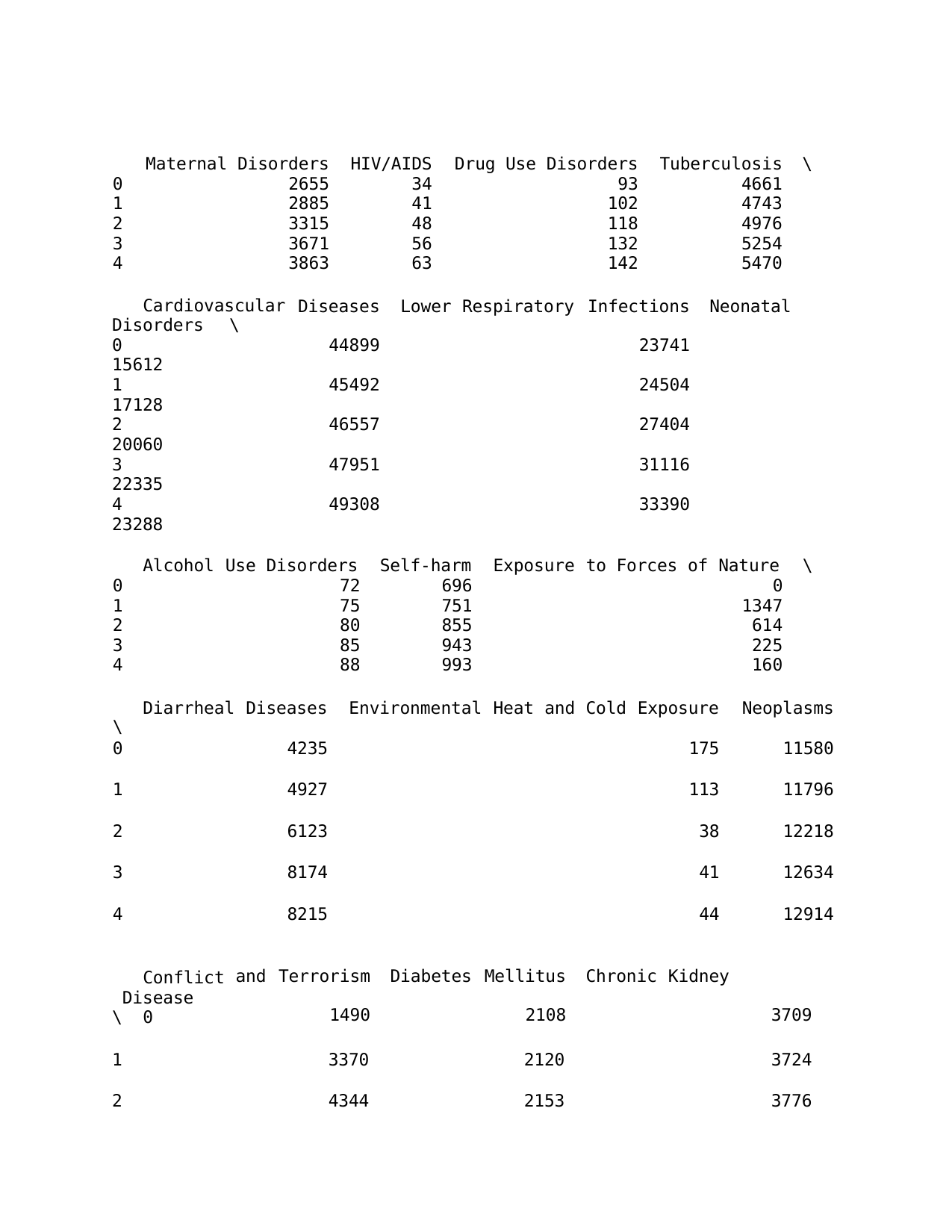

|  | Maternal Disorders | HIV/AIDS | Drug Use Disorders | Tuberculosis | \ |
| --- | --- | --- | --- | --- | --- |
| 0 | 2655 | 34 | 93 | 4661 |  |
| 1 | 2885 | 41 | 102 | 4743 |  |
| 2 | 3315 | 48 | 118 | 4976 |  |
| 3 | 3671 | 56 | 132 | 5254 |  |
| 4 | 3863 | 63 | 142 | 5470 |  |
| Cardiovascular Disorders \ |  |  | Diseases | Lower | Respiratory |  | Infections | Neonatal |  |
| --- | --- | --- | --- | --- | --- | --- | --- | --- | --- |
| 0 |  |  | 44899 |  |  |  | 23741 |  |  |
| 15612 |  |  |  |  |  |  |  |  |  |
| 1 |  |  | 45492 |  |  |  | 24504 |  |  |
| 17128 |  |  |  |  |  |  |  |  |  |
| 2 |  |  | 46557 |  |  |  | 27404 |  |  |
| 20060 |  |  |  |  |  |  |  |  |  |
| 3 |  |  | 47951 |  |  |  | 31116 |  |  |
| 22335 |  |  |  |  |  |  |  |  |  |
| 4 |  |  | 49308 |  |  |  | 33390 |  |  |
| 23288 |  |  |  |  |  |  |  |  |  |
|  | Alcohol | Use Disorders |  | Self-harm |  | Exposure | to Forces of Nature |  | \ |
| 0 |  | 72 |  | 696 |  |  | 0 |  |  |
| 1 |  | 75 |  | 751 |  |  | 1347 |  |  |
| 2 |  | 80 |  | 855 |  |  | 614 |  |  |
| 3 |  | 85 |  | 943 |  |  | 225 |  |  |
| 4 |  | 88 |  | 993 |  |  | 160 |  |  |
| \ | Diarrheal | Diseases |  | Environmental |  | Heat | and | Cold | Exposure |  | Neoplasms |
| --- | --- | --- | --- | --- | --- | --- | --- | --- | --- | --- | --- |
| 0 |  | 4235 |  |  |  |  |  |  | 175 |  | 11580 |
| 1 |  | 4927 |  |  |  |  |  |  | 113 |  | 11796 |
| 2 |  | 6123 |  |  |  |  |  |  | 38 |  | 12218 |
| 3 |  | 8174 |  |  |  |  |  |  | 41 |  | 12634 |
| 4 |  | 8215 |  |  |  |  |  |  | 44 |  | 12914 |
| Conflict Disease \ 0 |  | and | Terrorism 1490 |  | Diabetes | Mellitus 2108 |  | Chronic |  | Kidney | 3709 |
| 1 |  |  | 3370 |  |  | 2120 |  |  |  |  | 3724 |
| 2 |  |  | 4344 |  |  | 2153 |  |  |  |  | 3776 |